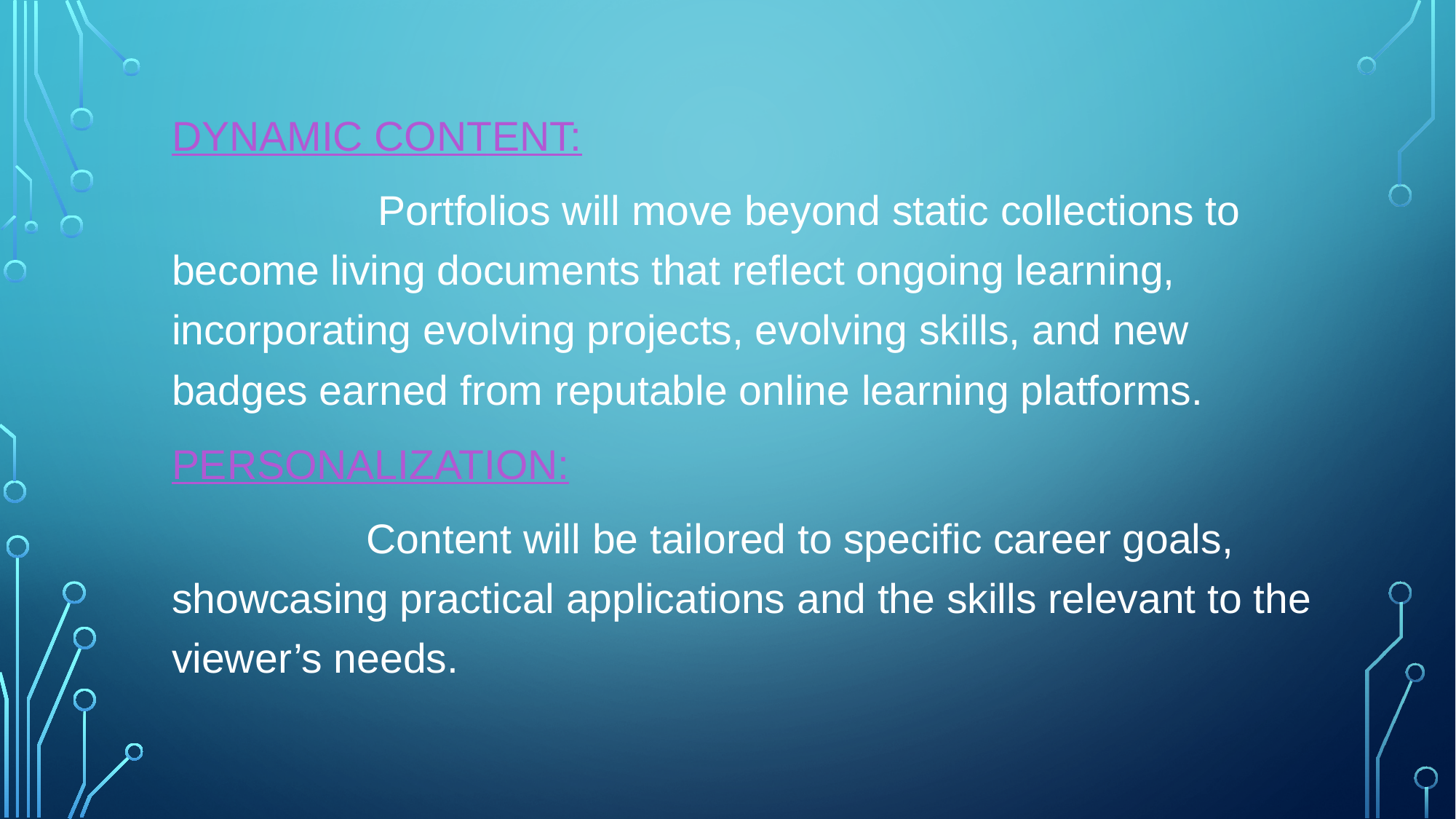

#
DYNAMIC CONTENT:
                  Portfolios will move beyond static collections to become living documents that reflect ongoing learning, incorporating evolving projects, evolving skills, and new badges earned from reputable online learning platforms.
PERSONALIZATION:
                 Content will be tailored to specific career goals, showcasing practical applications and the skills relevant to the viewer’s needs.